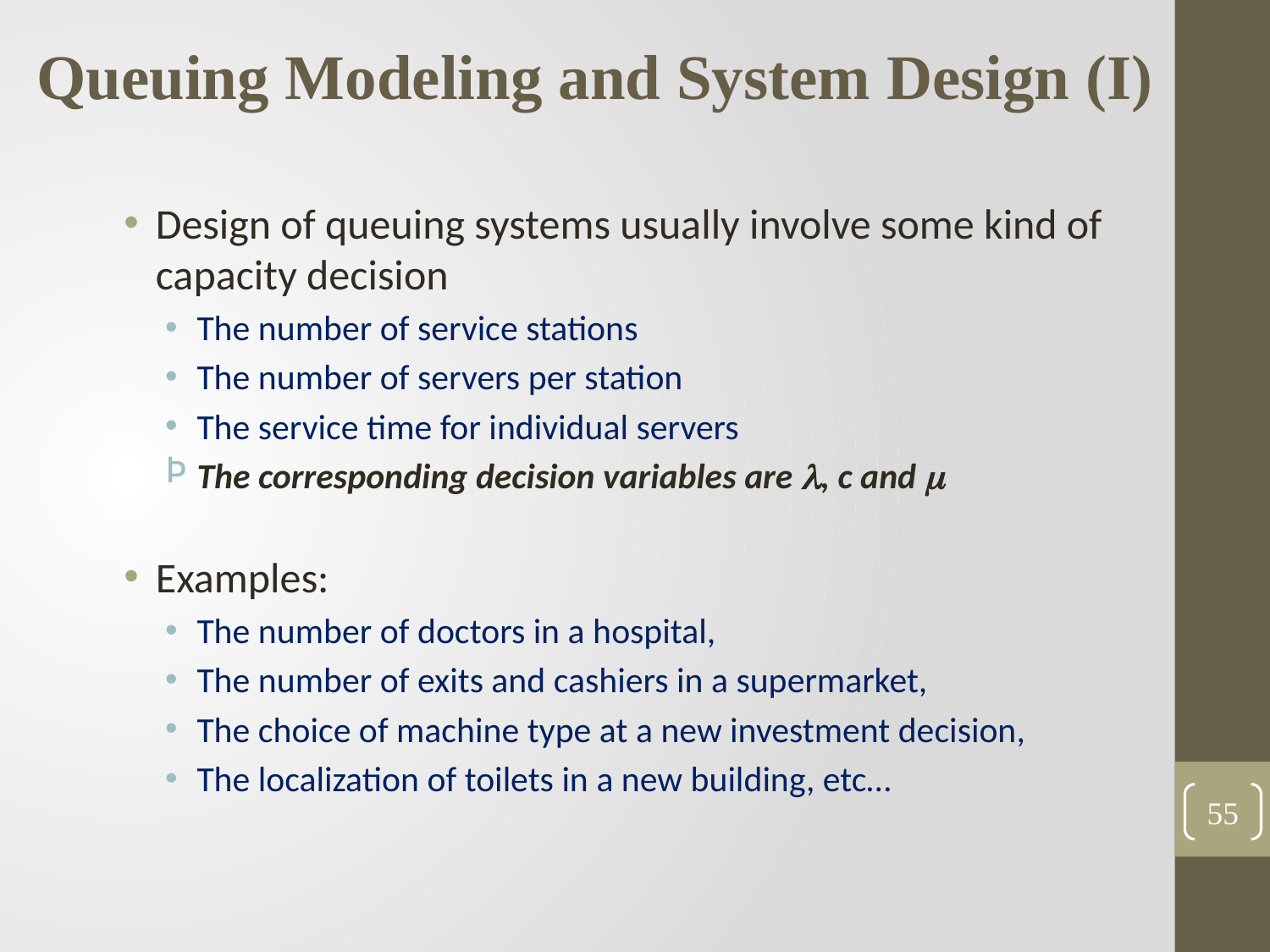

Queuing Modeling and System Design (I)
Design of queuing systems usually involve some kind of capacity decision
The number of service stations
The number of servers per station
The service time for individual servers
The corresponding decision variables are λ, c and μ

Examples:
The number of doctors in a hospital,
The number of exits and cashiers in a supermarket,
The choice of machine type at a new investment decision,
The localization of toilets in a new building, etc…

55